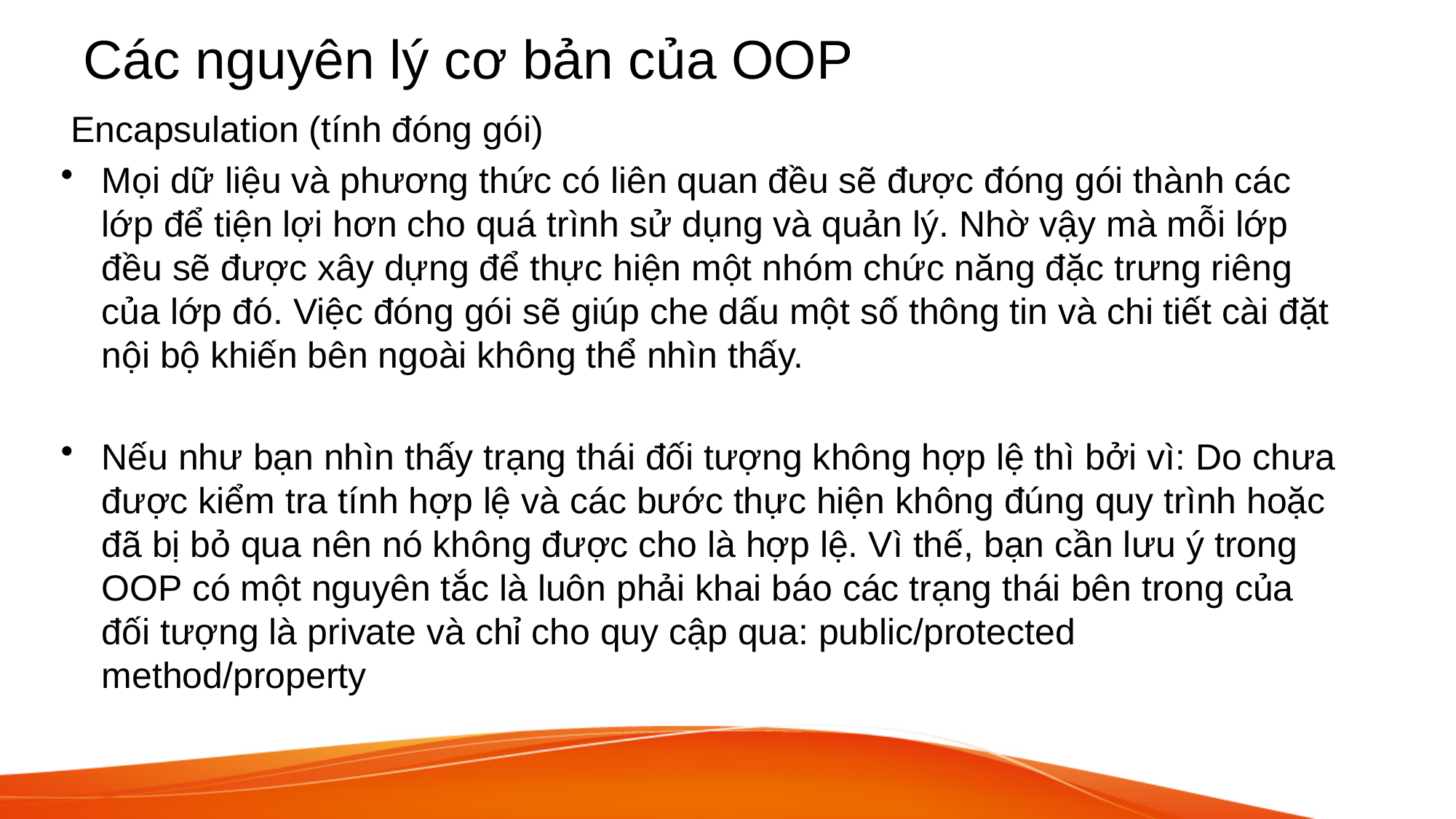

# Các nguyên lý cơ bản của OOP
 Encapsulation (tính đóng gói)
Mọi dữ liệu và phương thức có liên quan đều sẽ được đóng gói thành các lớp để tiện lợi hơn cho quá trình sử dụng và quản lý. Nhờ vậy mà mỗi lớp đều sẽ được xây dựng để thực hiện một nhóm chức năng đặc trưng riêng của lớp đó. Việc đóng gói sẽ giúp che dấu một số thông tin và chi tiết cài đặt nội bộ khiến bên ngoài không thể nhìn thấy.

Nếu như bạn nhìn thấy trạng thái đối tượng không hợp lệ thì bởi vì: Do chưa được kiểm tra tính hợp lệ và các bước thực hiện không đúng quy trình hoặc đã bị bỏ qua nên nó không được cho là hợp lệ. Vì thế, bạn cần lưu ý trong OOP có một nguyên tắc là luôn phải khai báo các trạng thái bên trong của đối tượng là private và chỉ cho quy cập qua: public/protected method/property